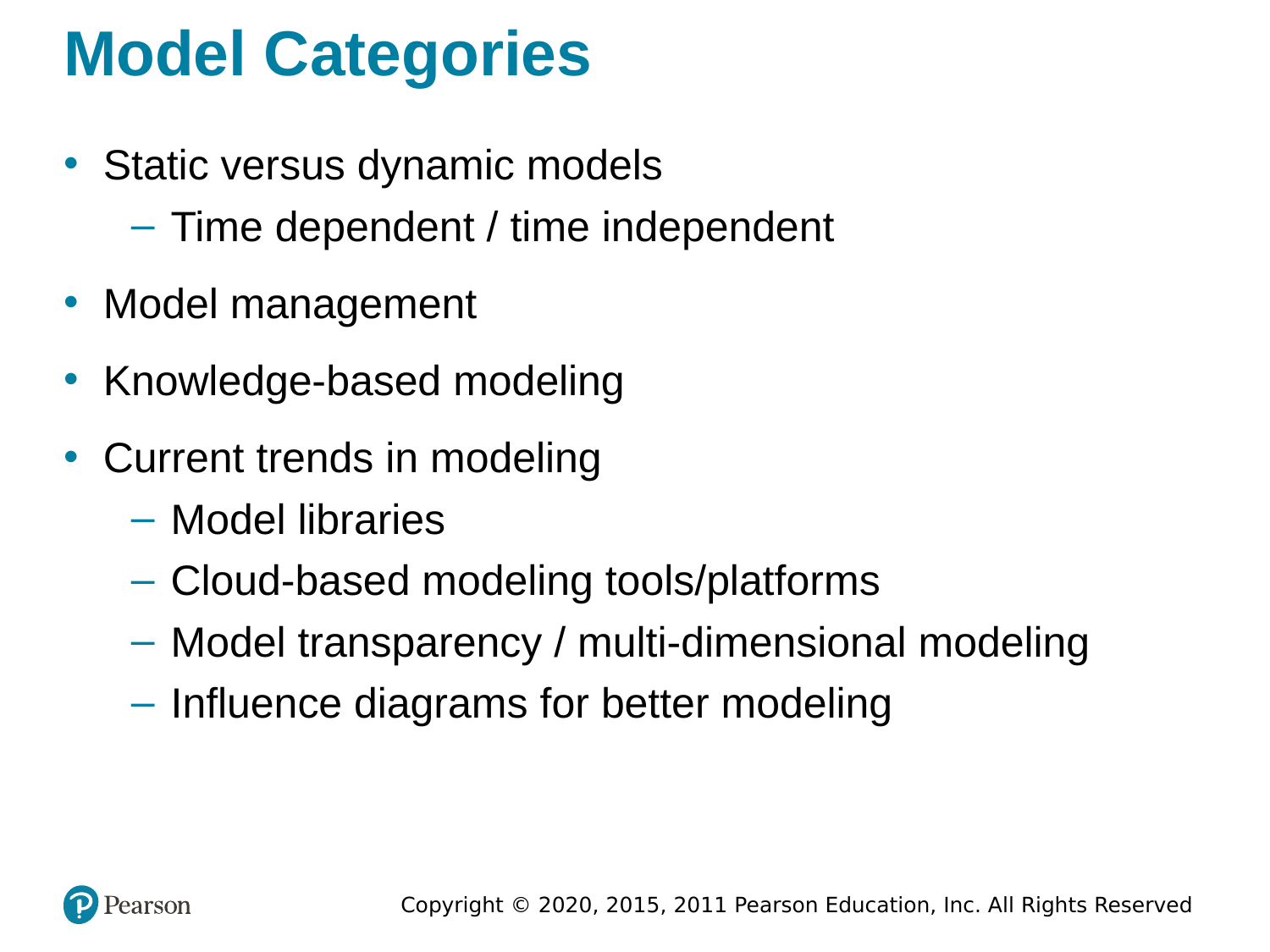

# Model Categories
Static versus dynamic models
Time dependent / time independent
Model management
Knowledge-based modeling
Current trends in modeling
Model libraries
Cloud-based modeling tools/platforms
Model transparency / multi-dimensional modeling
Influence diagrams for better modeling